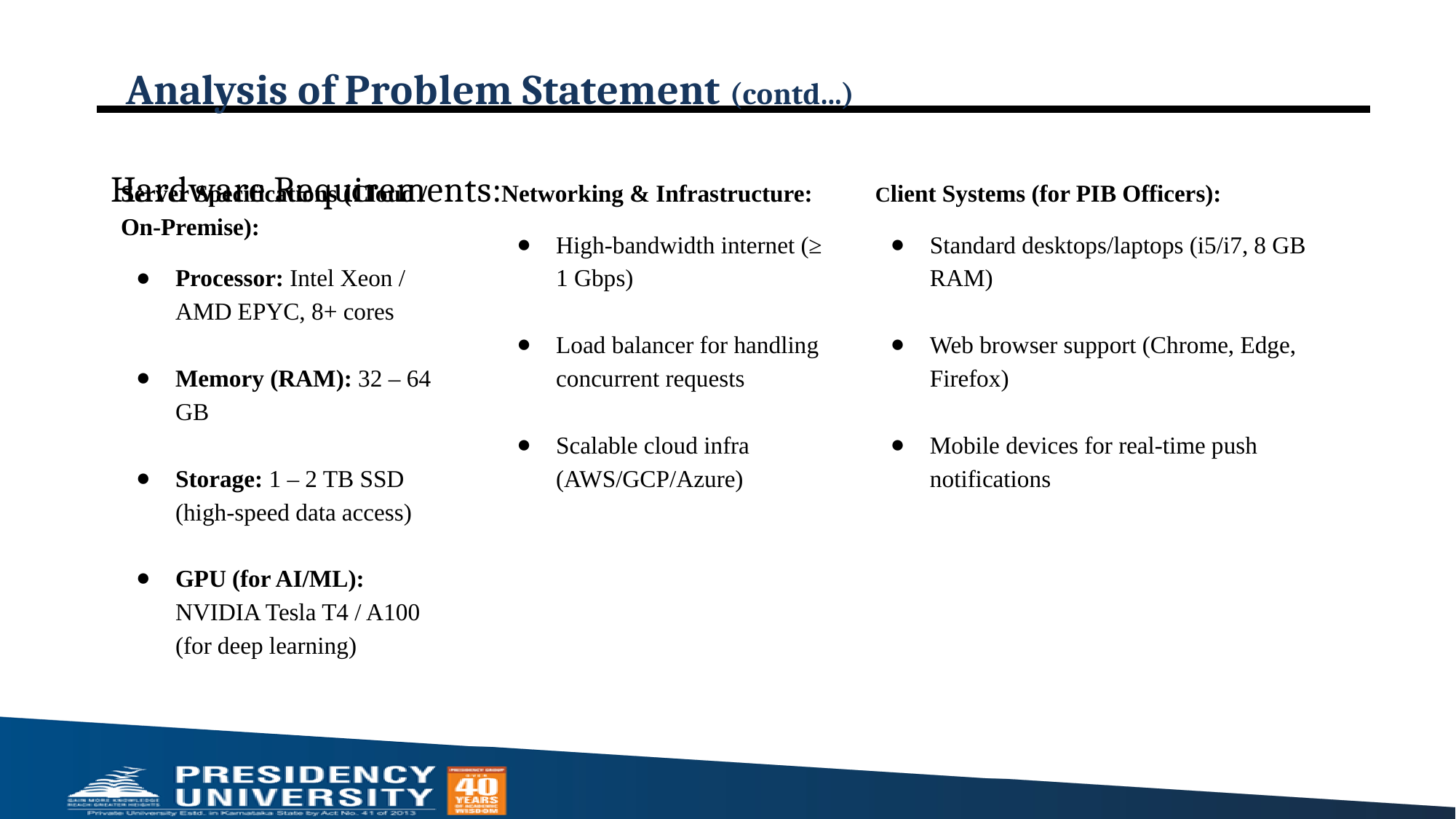

# Analysis of Problem Statement (contd...)
Hardware Requirements:
Server Specifications (Cloud / On-Premise):
Processor: Intel Xeon / AMD EPYC, 8+ cores
Memory (RAM): 32 – 64 GB
Storage: 1 – 2 TB SSD (high-speed data access)
GPU (for AI/ML): NVIDIA Tesla T4 / A100 (for deep learning)

Networking & Infrastructure:
High-bandwidth internet (≥ 1 Gbps)
Load balancer for handling concurrent requests
Scalable cloud infra (AWS/GCP/Azure)

Client Systems (for PIB Officers):
Standard desktops/laptops (i5/i7, 8 GB RAM)
Web browser support (Chrome, Edge, Firefox)
Mobile devices for real-time push notifications